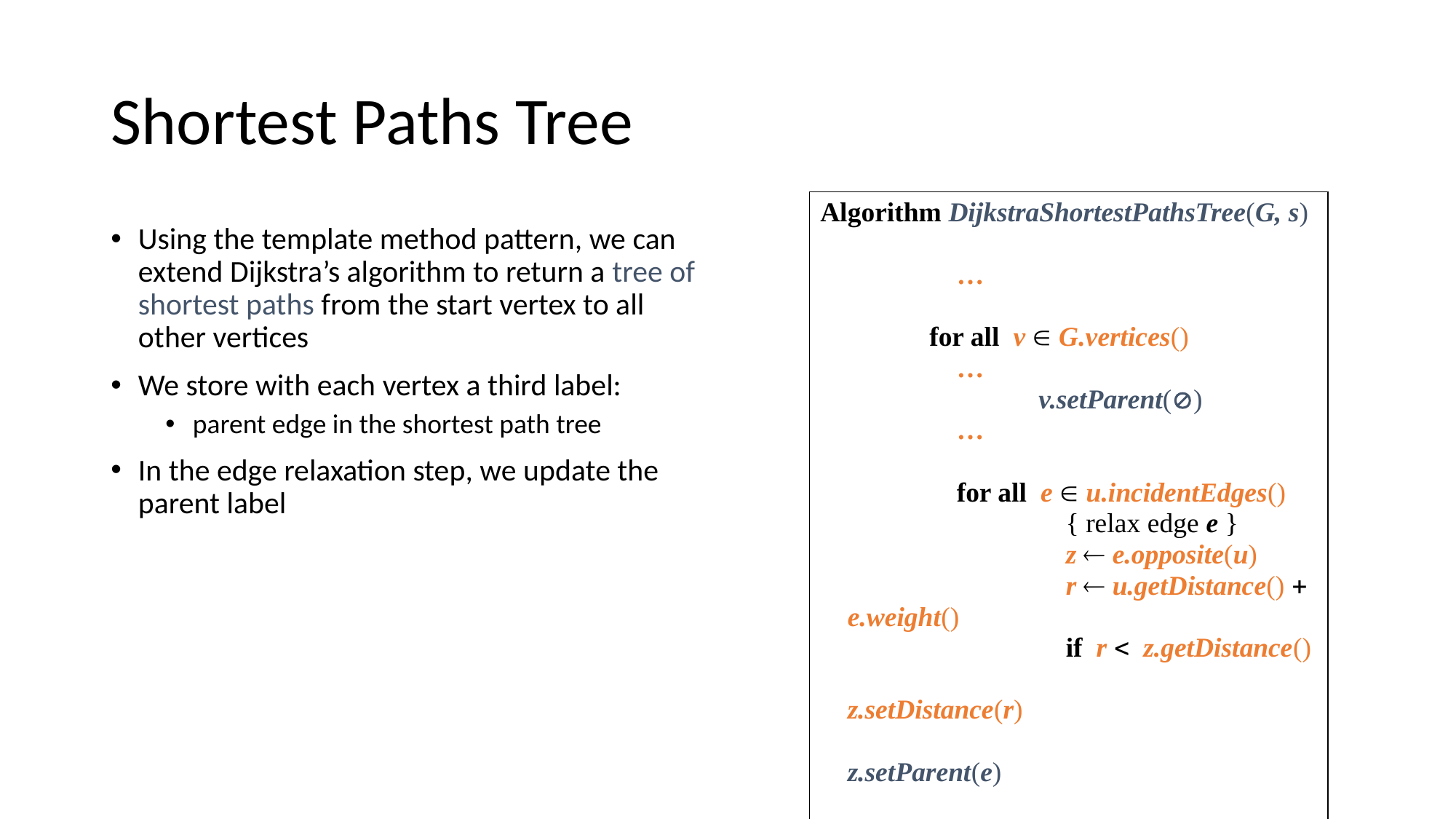

# Shortest Paths Tree
Algorithm DijkstraShortestPathsTree(G, s)

	…

	for all  v ∈ G.vertices()
	…
		v.setParent(∅)
	…

	for all  e ∈ u.incidentEdges()
		{ relax edge e }
		z ← e.opposite(u)
		r ← u.getDistance() + e.weight()
		if  r < z.getDistance()
			z.setDistance(r)
			z.setParent(e)
			Q.replaceKey(z.getEntry(),r)
Using the template method pattern, we can extend Dijkstra’s algorithm to return a tree of shortest paths from the start vertex to all other vertices
We store with each vertex a third label:
parent edge in the shortest path tree
In the edge relaxation step, we update the parent label